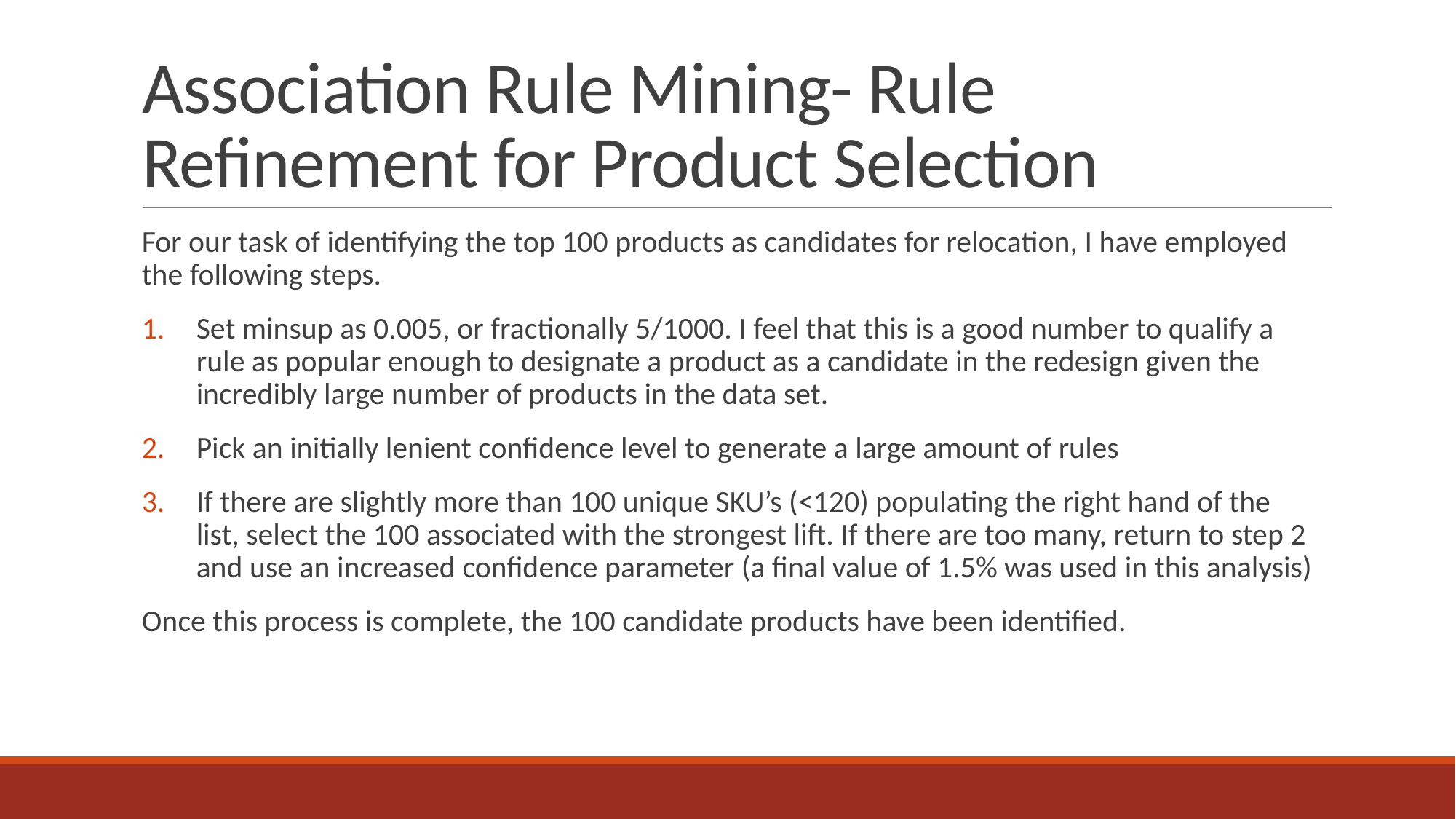

# Association Rule Mining- Rule Refinement for Product Selection
For our task of identifying the top 100 products as candidates for relocation, I have employed the following steps.
Set minsup as 0.005, or fractionally 5/1000. I feel that this is a good number to qualify a rule as popular enough to designate a product as a candidate in the redesign given the incredibly large number of products in the data set.
Pick an initially lenient confidence level to generate a large amount of rules
If there are slightly more than 100 unique SKU’s (<120) populating the right hand of the list, select the 100 associated with the strongest lift. If there are too many, return to step 2 and use an increased confidence parameter (a final value of 1.5% was used in this analysis)
Once this process is complete, the 100 candidate products have been identified.